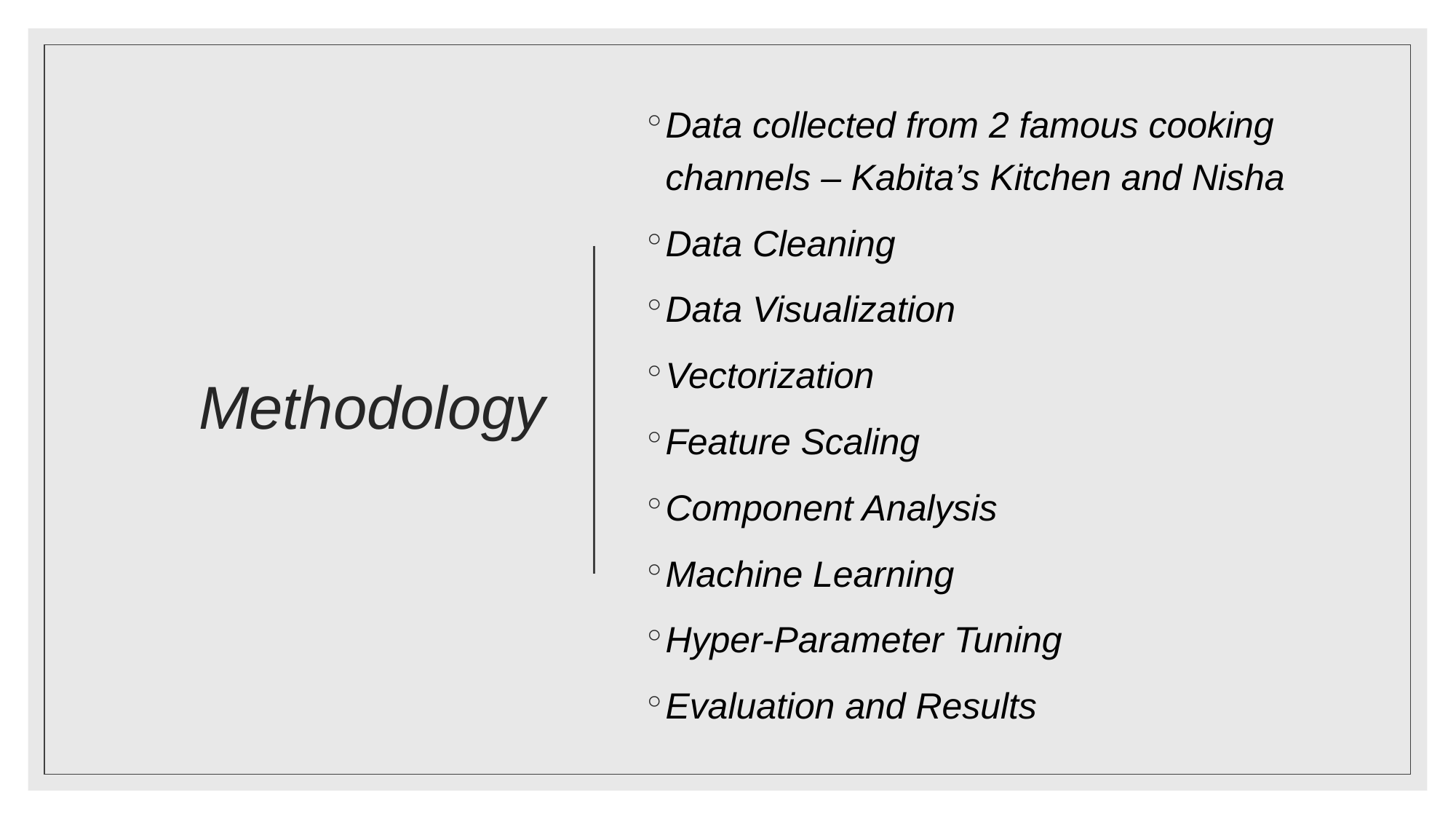

# Methodology
Data collected from 2 famous cooking channels – Kabita’s Kitchen and Nisha
Data Cleaning
Data Visualization
Vectorization
Feature Scaling
Component Analysis
Machine Learning
Hyper-Parameter Tuning
Evaluation and Results